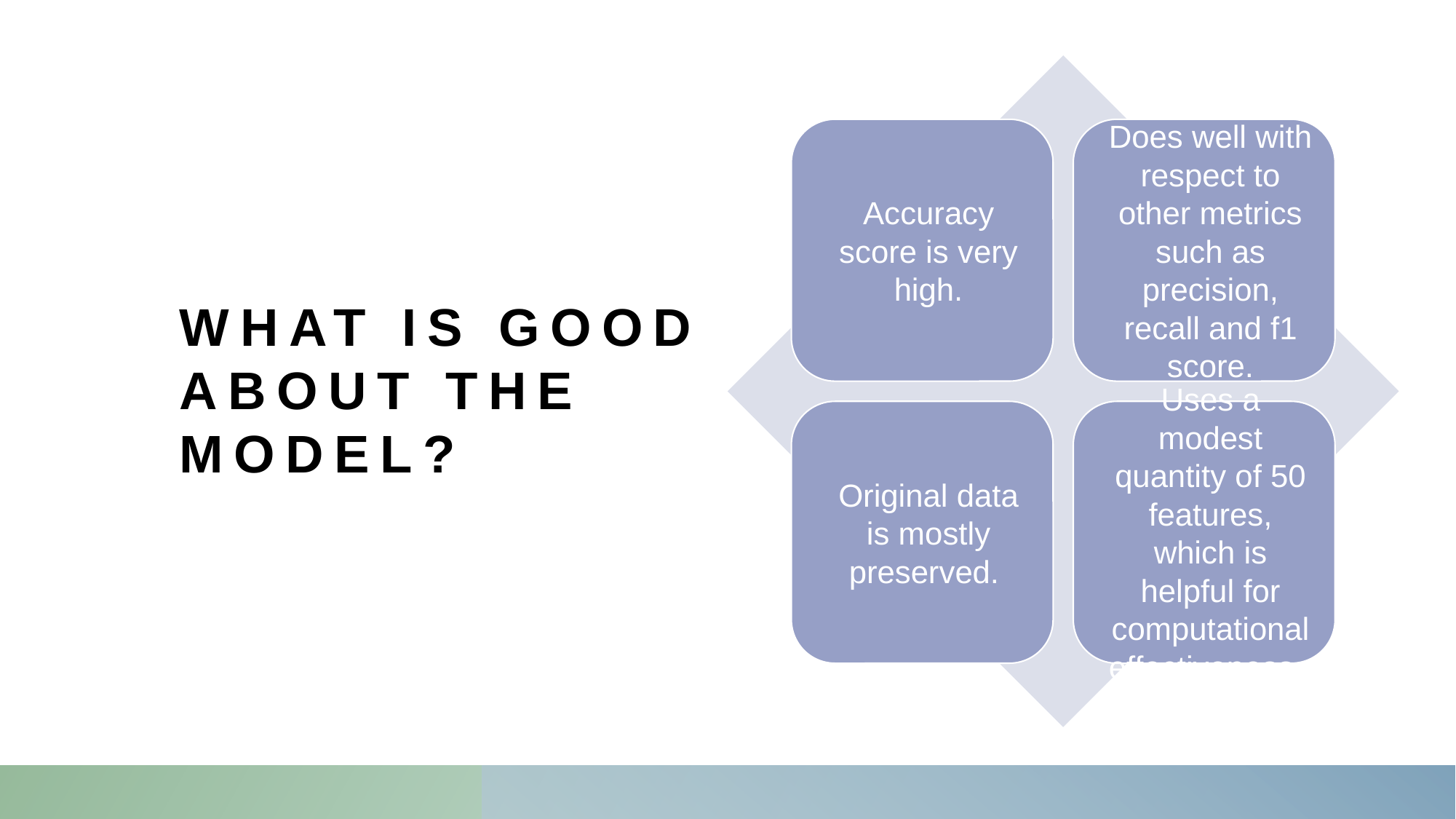

Accuracy score is very high.
Does well with respect to other metrics such as precision, recall and f1 score.
Original data is mostly preserved.
Uses a modest quantity of 50 features, which is helpful for computational effectiveness.
# What is good about the model?